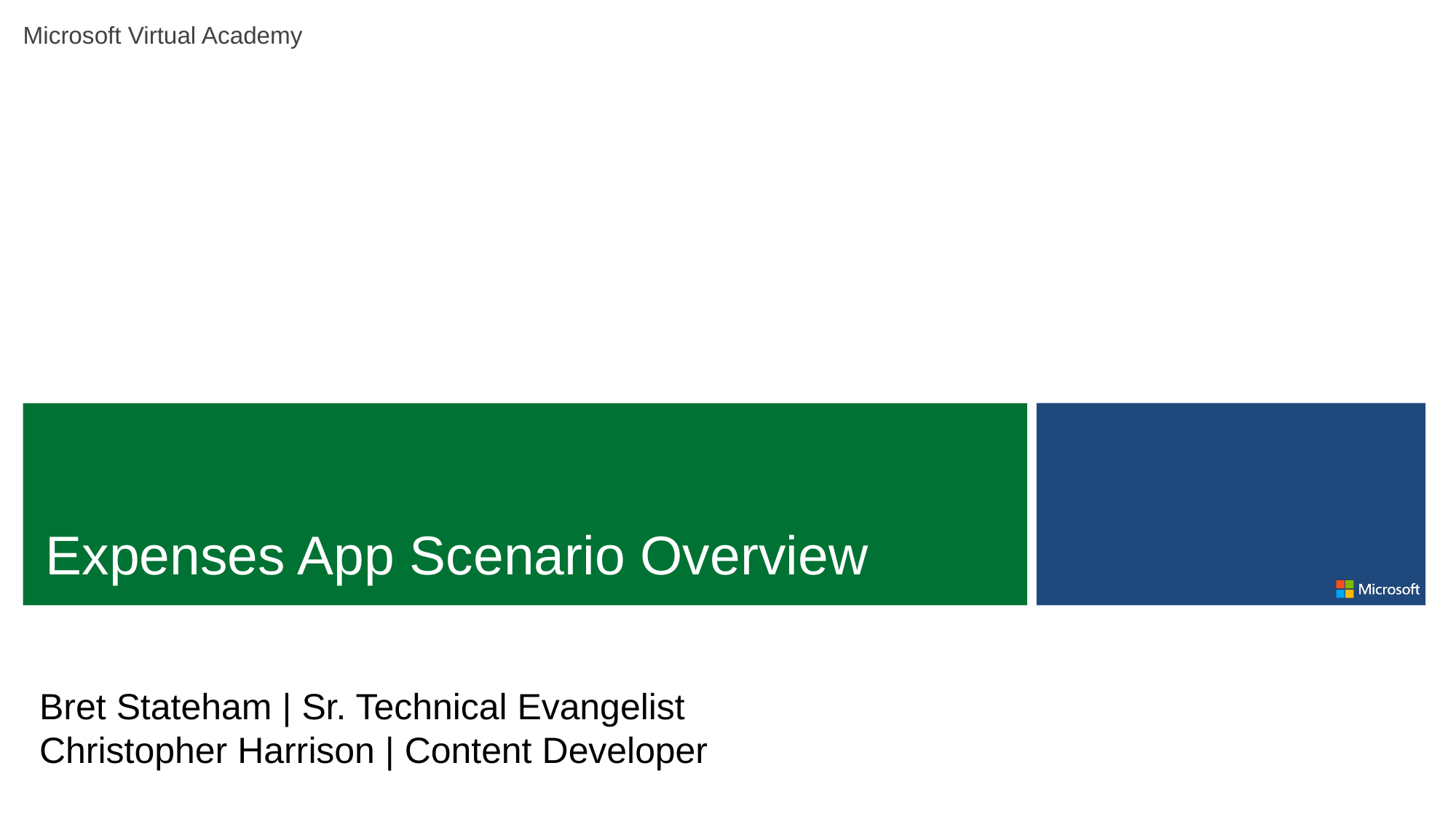

Expenses App Scenario Overview
Bret Stateham | Sr. Technical Evangelist
Christopher Harrison | Content Developer